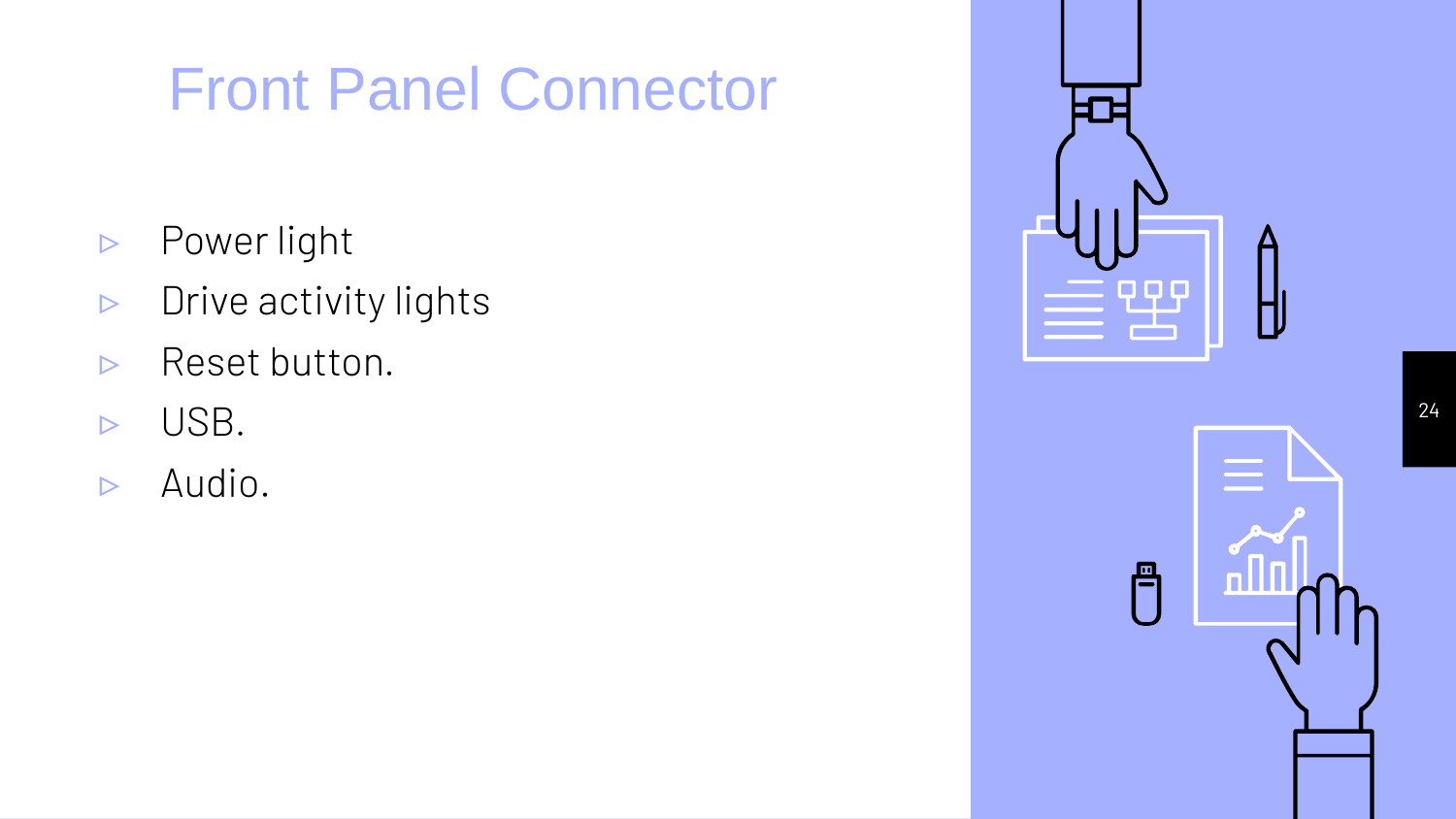

# Front Panel Connector
Power light
Drive activity lights
Reset button.
USB.
Audio.
24